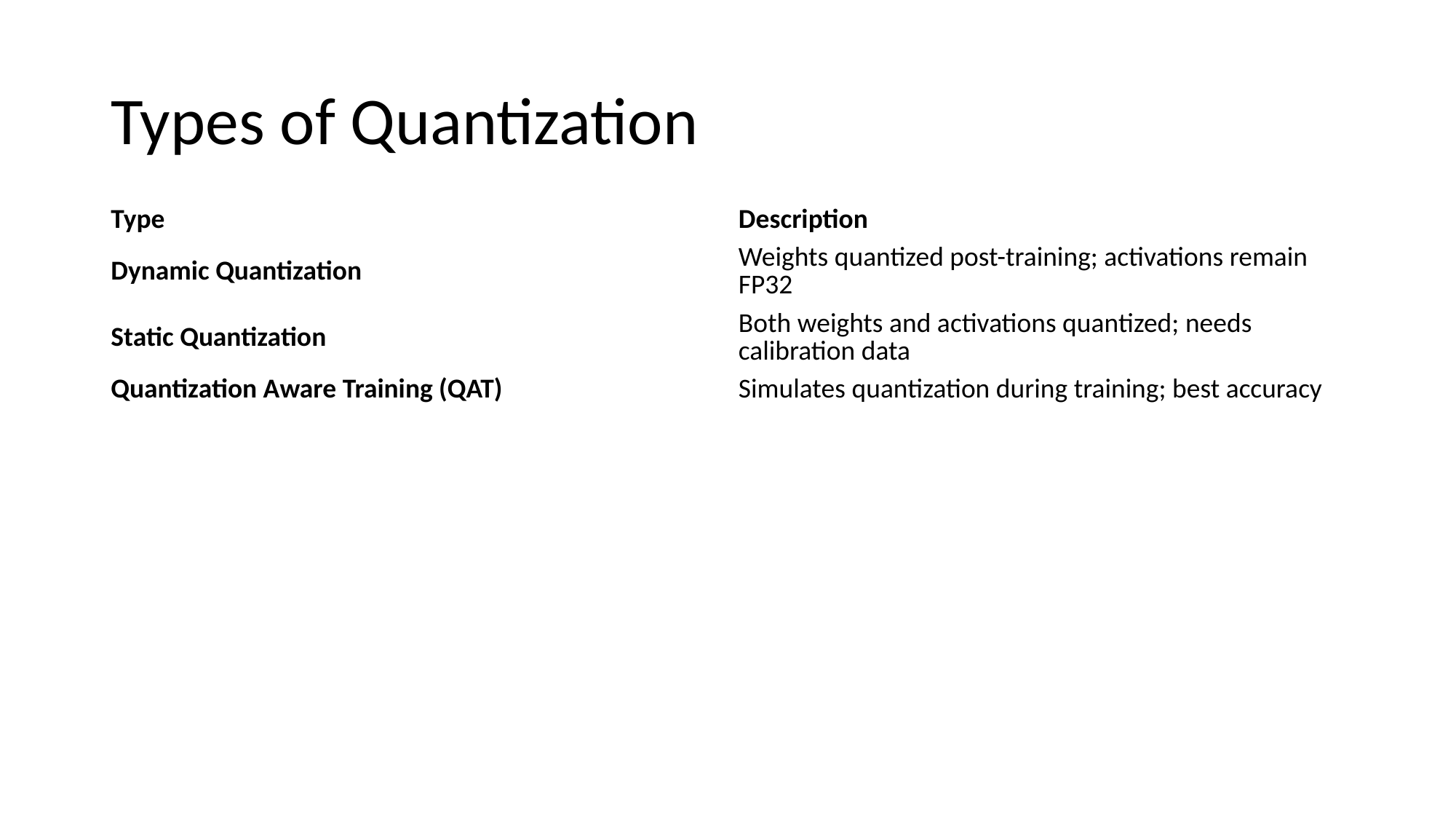

# Types of Quantization
| Type | Description |
| --- | --- |
| Dynamic Quantization | Weights quantized post-training; activations remain FP32 |
| Static Quantization | Both weights and activations quantized; needs calibration data |
| Quantization Aware Training (QAT) | Simulates quantization during training; best accuracy |